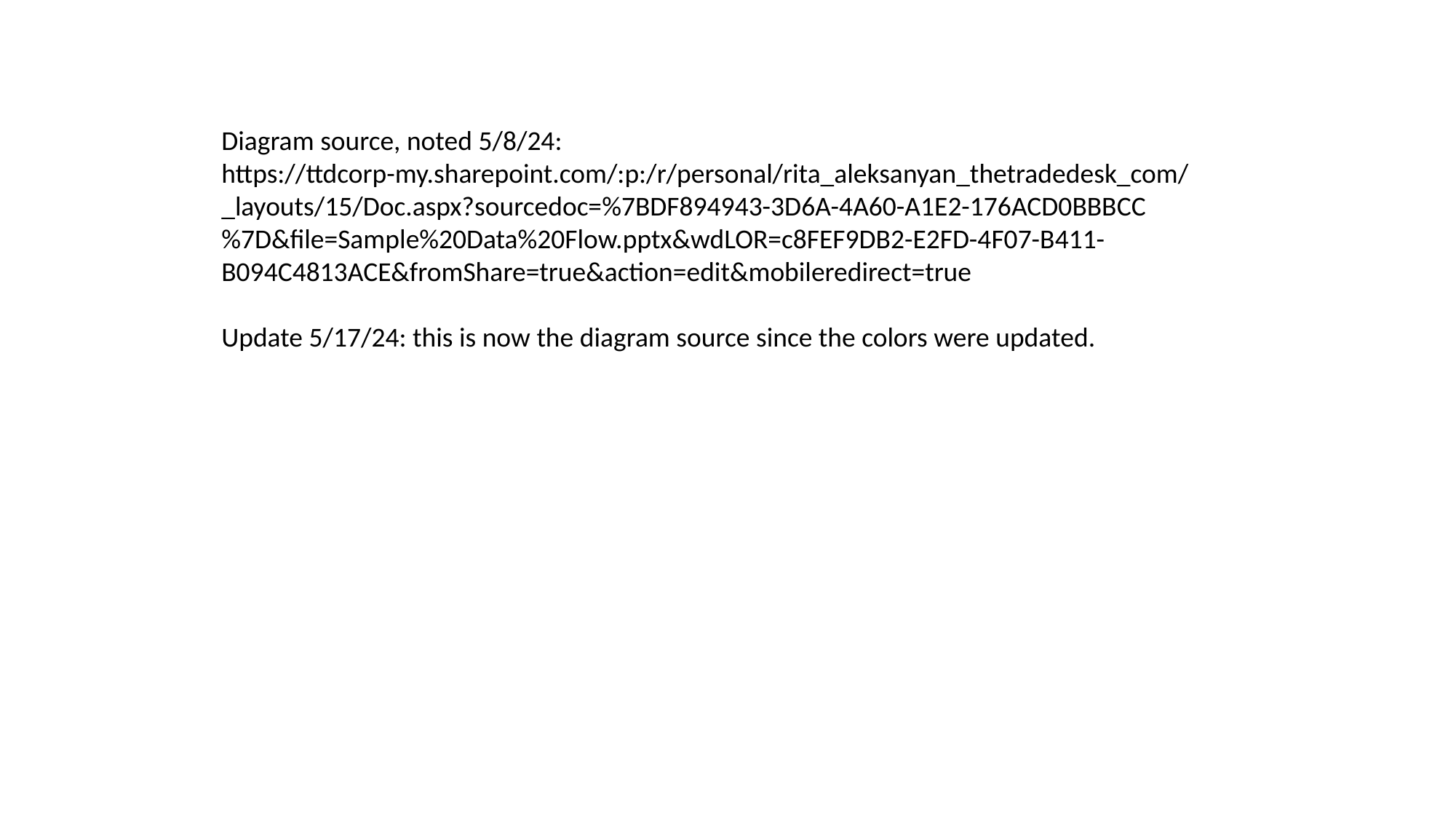

Diagram source, noted 5/8/24:
https://ttdcorp-my.sharepoint.com/:p:/r/personal/rita_aleksanyan_thetradedesk_com/_layouts/15/Doc.aspx?sourcedoc=%7BDF894943-3D6A-4A60-A1E2-176ACD0BBBCC%7D&file=Sample%20Data%20Flow.pptx&wdLOR=c8FEF9DB2-E2FD-4F07-B411-B094C4813ACE&fromShare=true&action=edit&mobileredirect=true

Update 5/17/24: this is now the diagram source since the colors were updated.